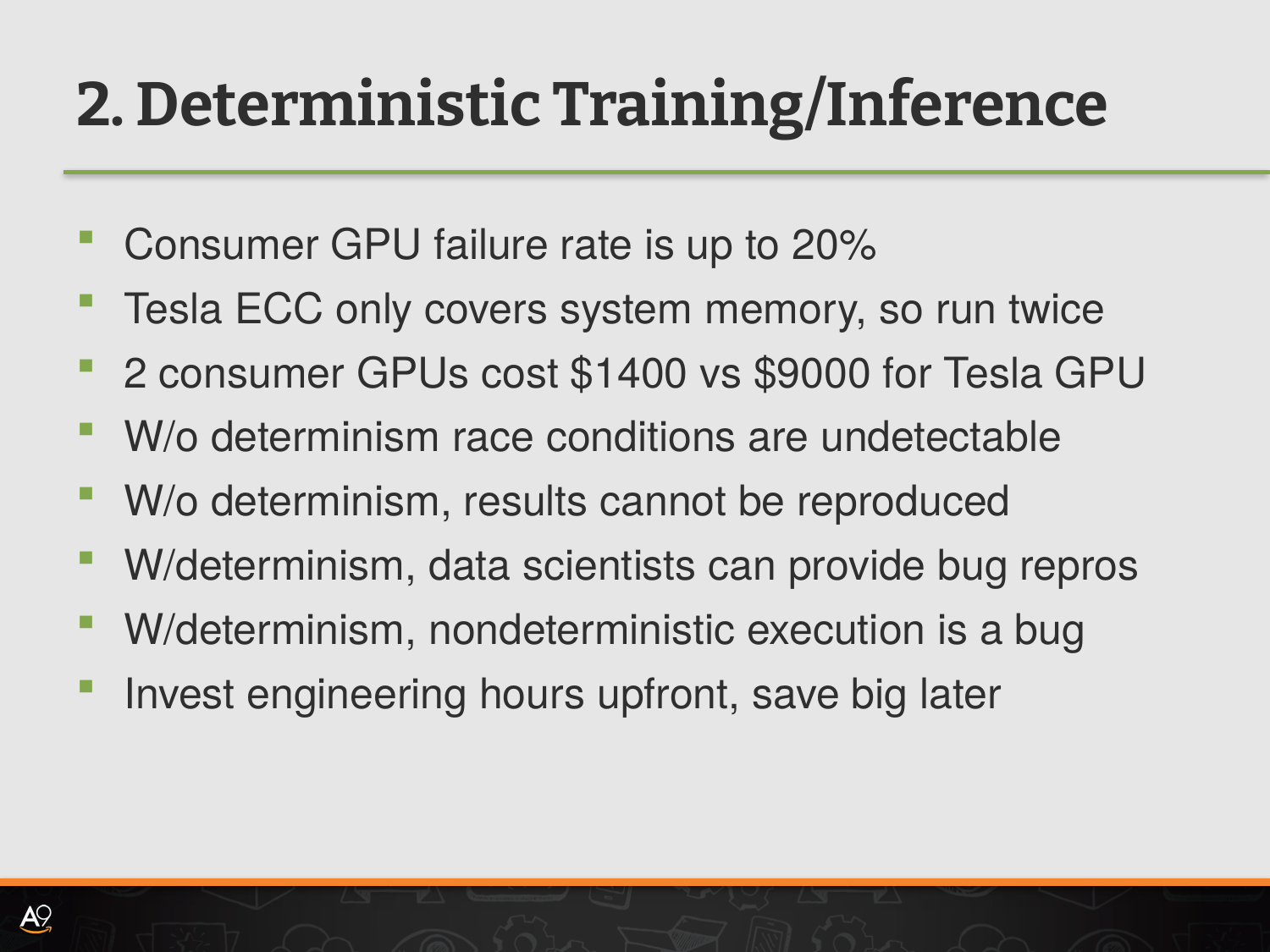

# 2. Deterministic Training/Inference
Consumer GPU failure rate is up to 20%
Tesla ECC only covers system memory, so run twice
2 consumer GPUs cost $1400 vs $9000 for Tesla GPU
W/o determinism race conditions are undetectable
W/o determinism, results cannot be reproduced
W/determinism, data scientists can provide bug repros
W/determinism, nondeterministic execution is a bug
Invest engineering hours upfront, save big later